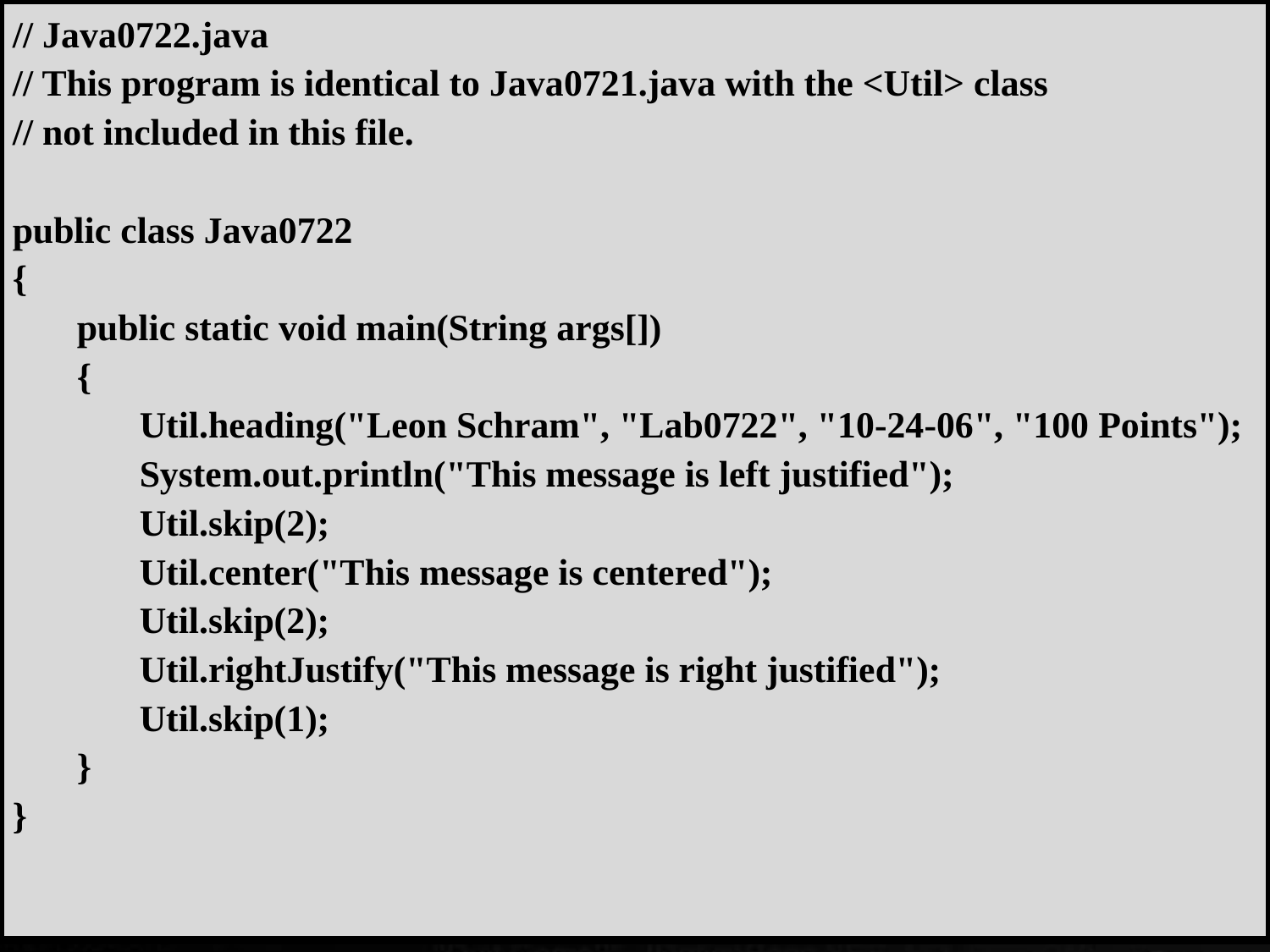

// Java0722.java
// This program is identical to Java0721.java with the <Util> class
// not included in this file.

public class Java0722
{
	public static void main(String args[])
	{
		Util.heading("Leon Schram", "Lab0722", "10-24-06", "100 Points");
		System.out.println("This message is left justified");
		Util.skip(2);
		Util.center("This message is centered");
		Util.skip(2);
		Util.rightJustify("This message is right justified");
		Util.skip(1);
	}
}